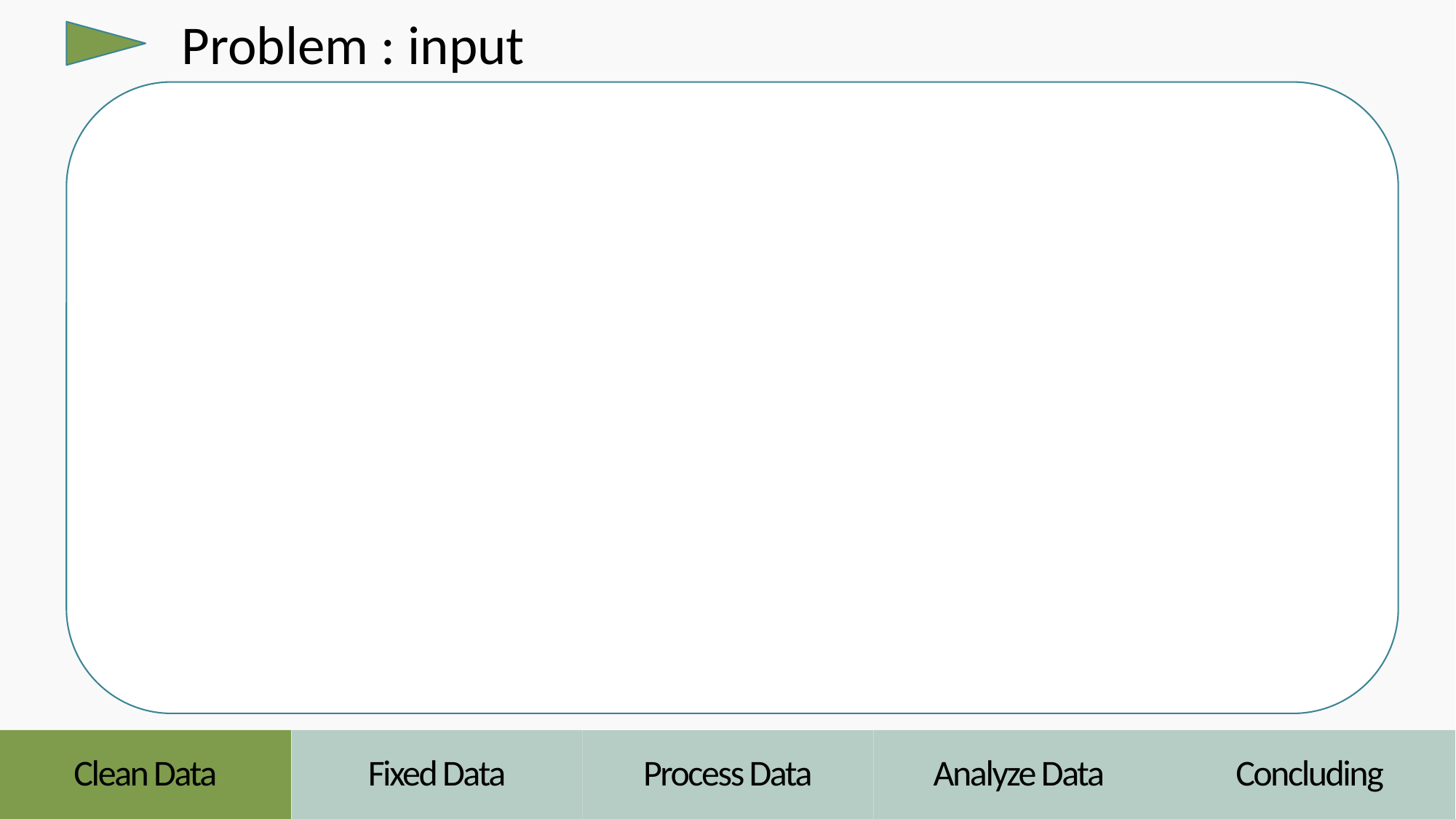

Problem : input
#

Clean Data
Fixed Data
Analyze Data
Concluding
Process Data